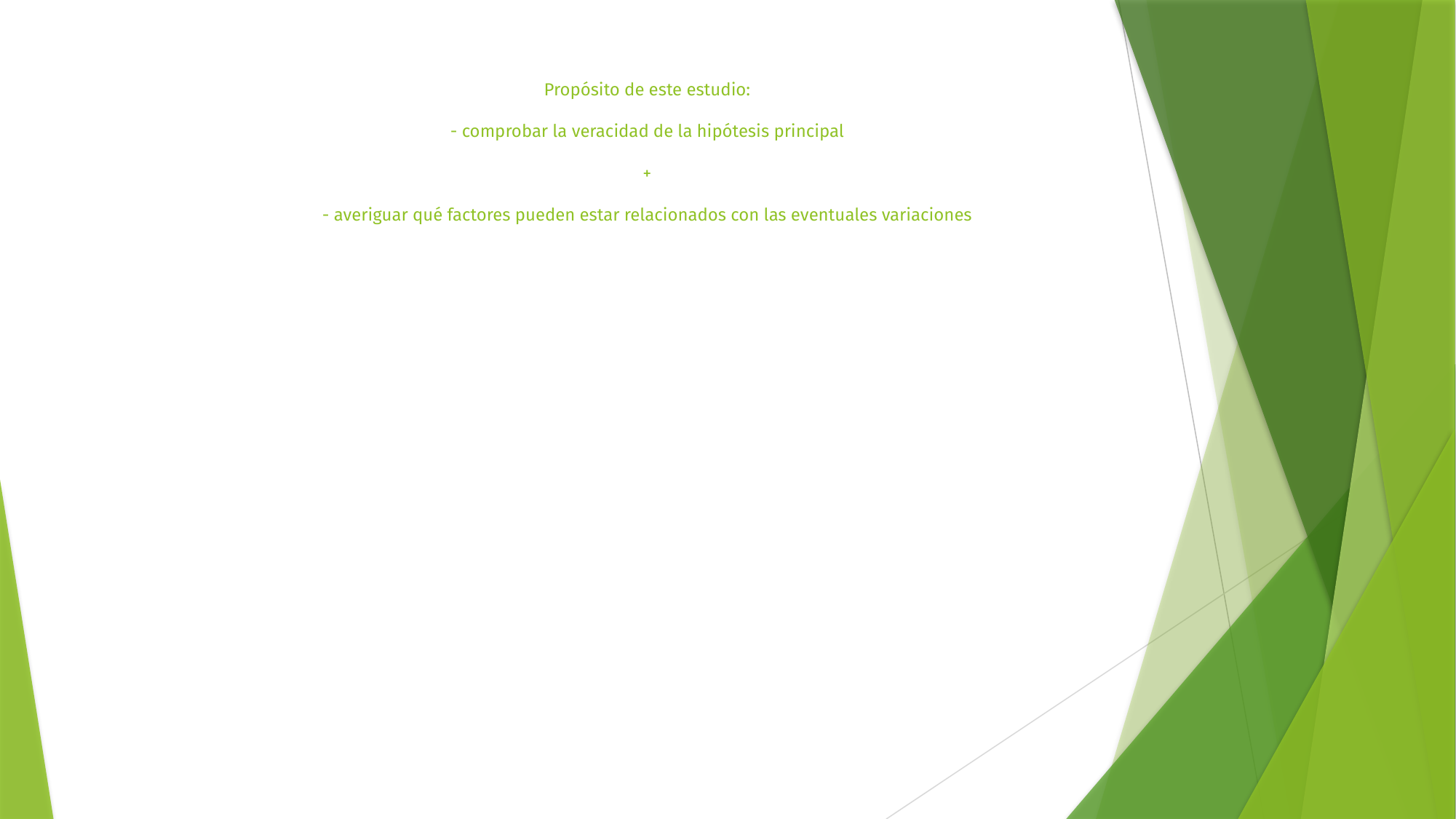

# Propósito de este estudio: - comprobar la veracidad de la hipótesis principal + - averiguar qué factores pueden estar relacionados con las eventuales variaciones